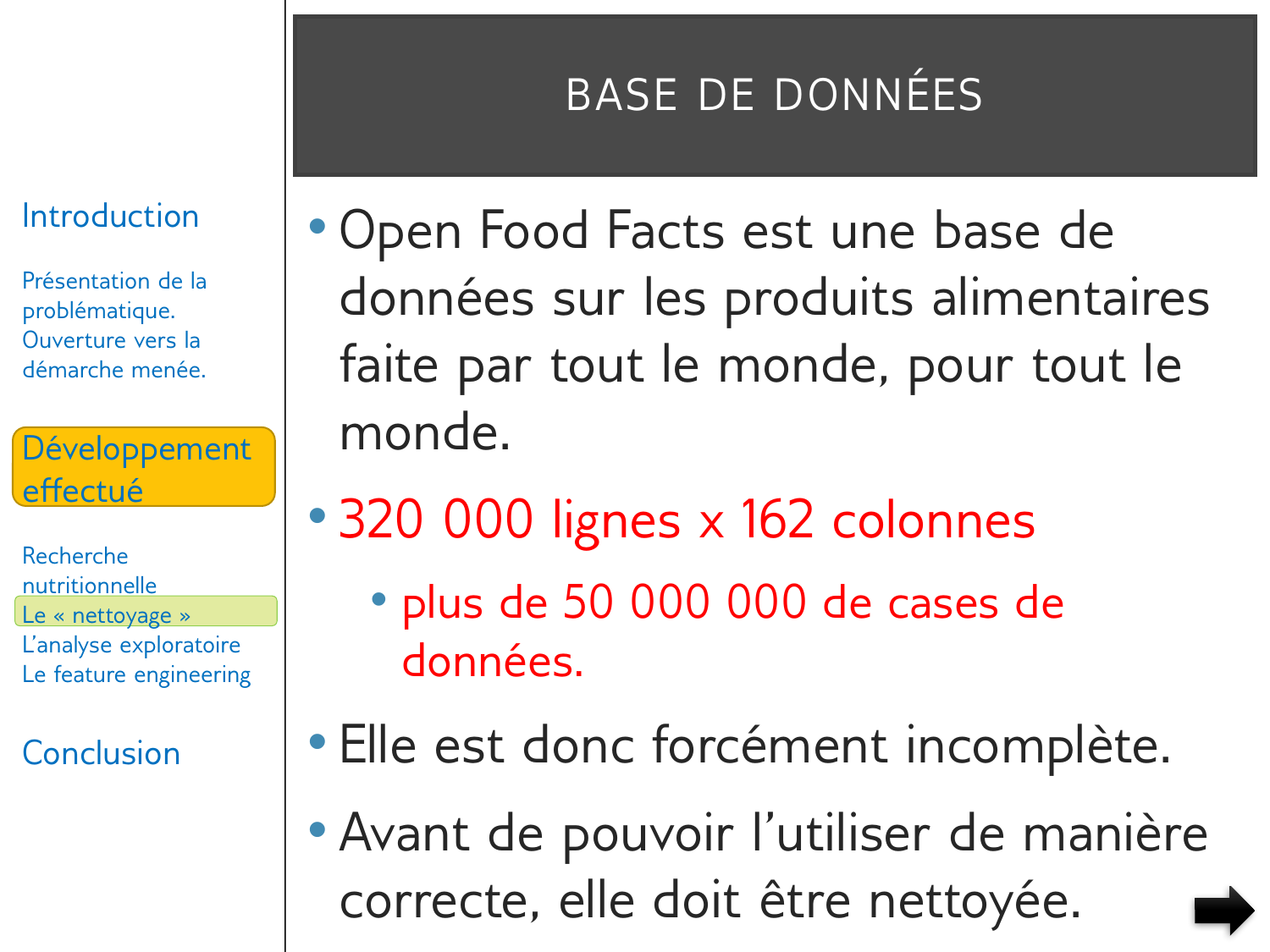

# Base de données
Open Food Facts est une base de données sur les produits alimentaires faite par tout le monde, pour tout le monde.
320 000 lignes x 162 colonnes
plus de 50 000 000 de cases de données.
Elle est donc forcément incomplète.
Avant de pouvoir l’utiliser de manière correcte, elle doit être nettoyée.